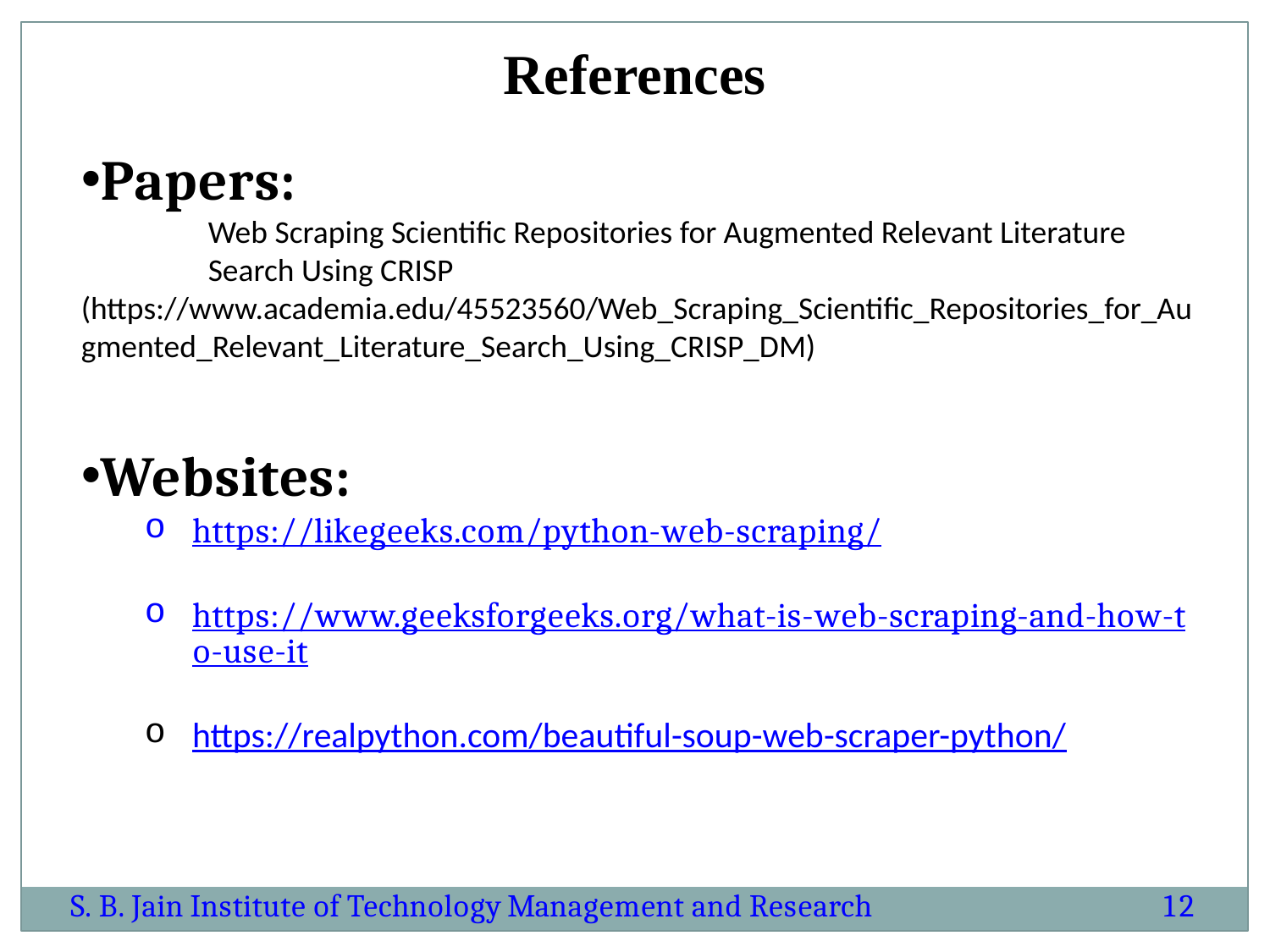

References
Papers:
	Web Scraping Scientific Repositories for Augmented Relevant Literature 	Search Using CRISP (https://www.academia.edu/45523560/Web_Scraping_Scientific_Repositories_for_Augmented_Relevant_Literature_Search_Using_CRISP_DM)

Websites:
https://likegeeks.com/python-web-scraping/

https://www.geeksforgeeks.org/what-is-web-scraping-and-how-to-use-it

https://realpython.com/beautiful-soup-web-scraper-python/

S. B. Jain Institute of Technology Management and Research
12